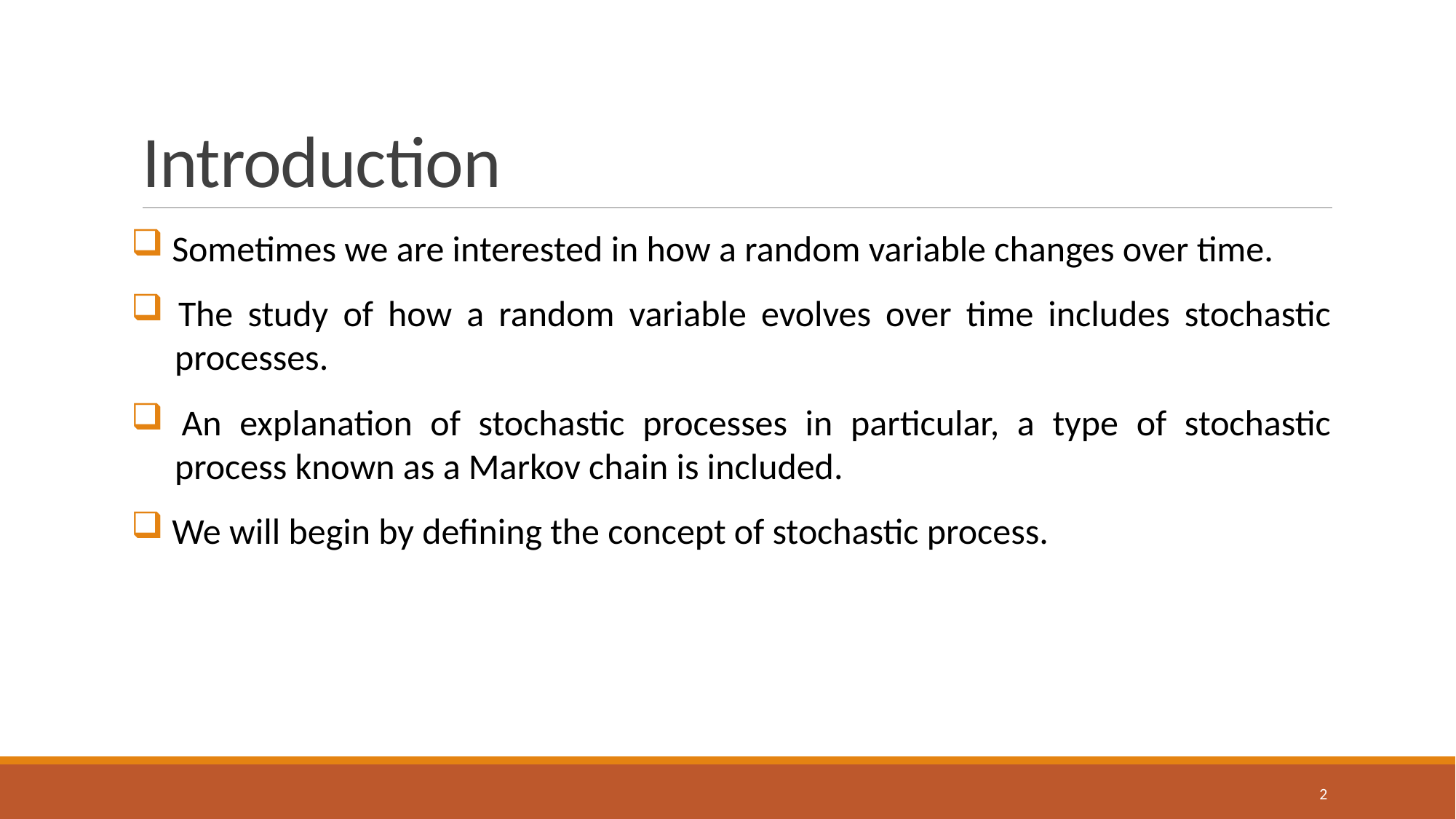

# Introduction
 Sometimes we are interested in how a random variable changes over time.
 The study of how a random variable evolves over time includes stochastic
    processes.
 An explanation of stochastic processes in particular, a type of stochastic
    process known as a Markov chain is included.
 We will begin by defining the concept of stochastic process.
2